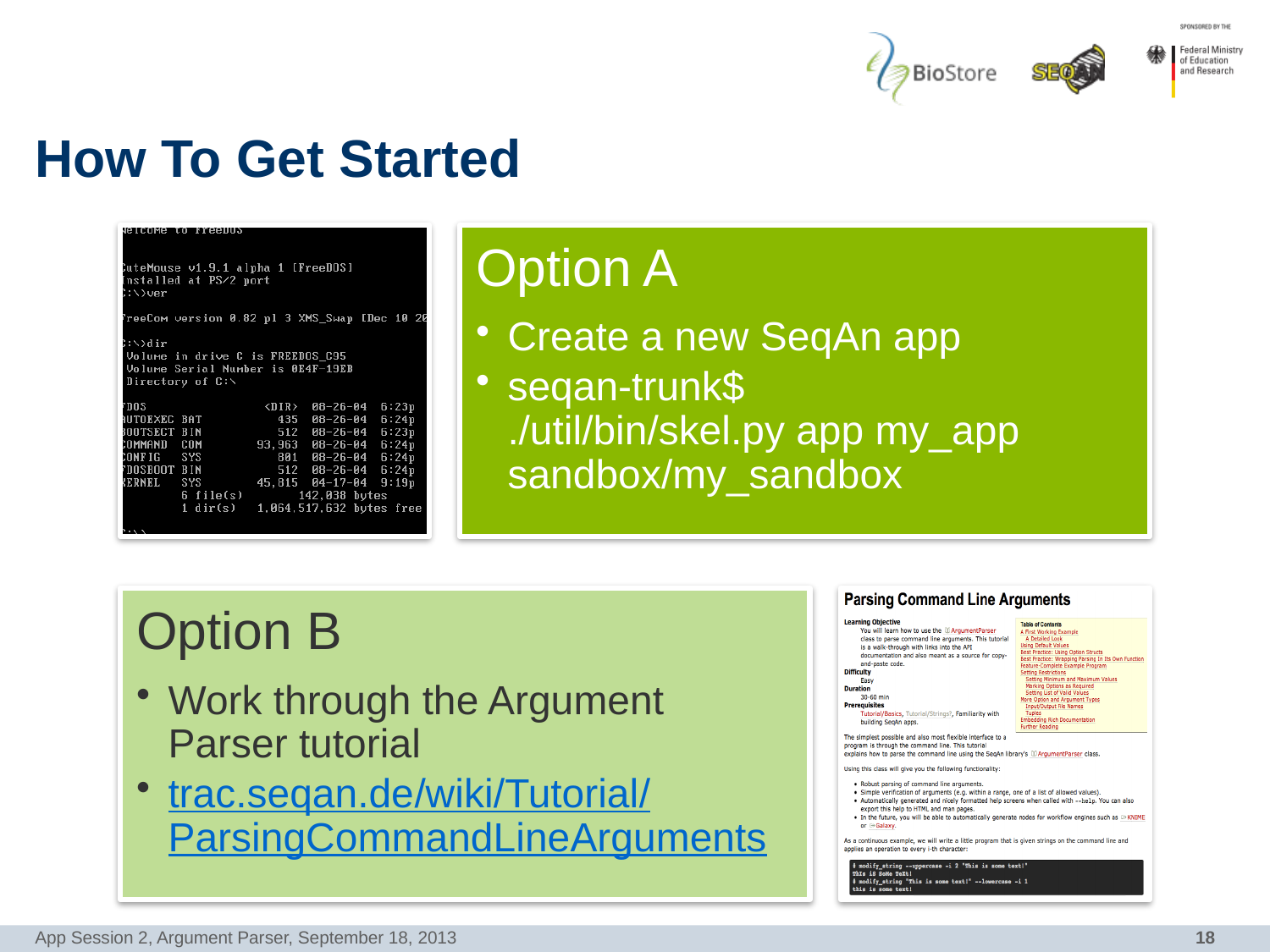

# How To Get Started
Option A
Create a new SeqAn app
seqan-trunk$
./util/bin/skel.py app my_app sandbox/my_sandbox
Option B
Work through the Argument Parser tutorial
trac.seqan.de/wiki/Tutorial/ParsingCommandLineArguments
App Session 2, Argument Parser, September 18, 2013